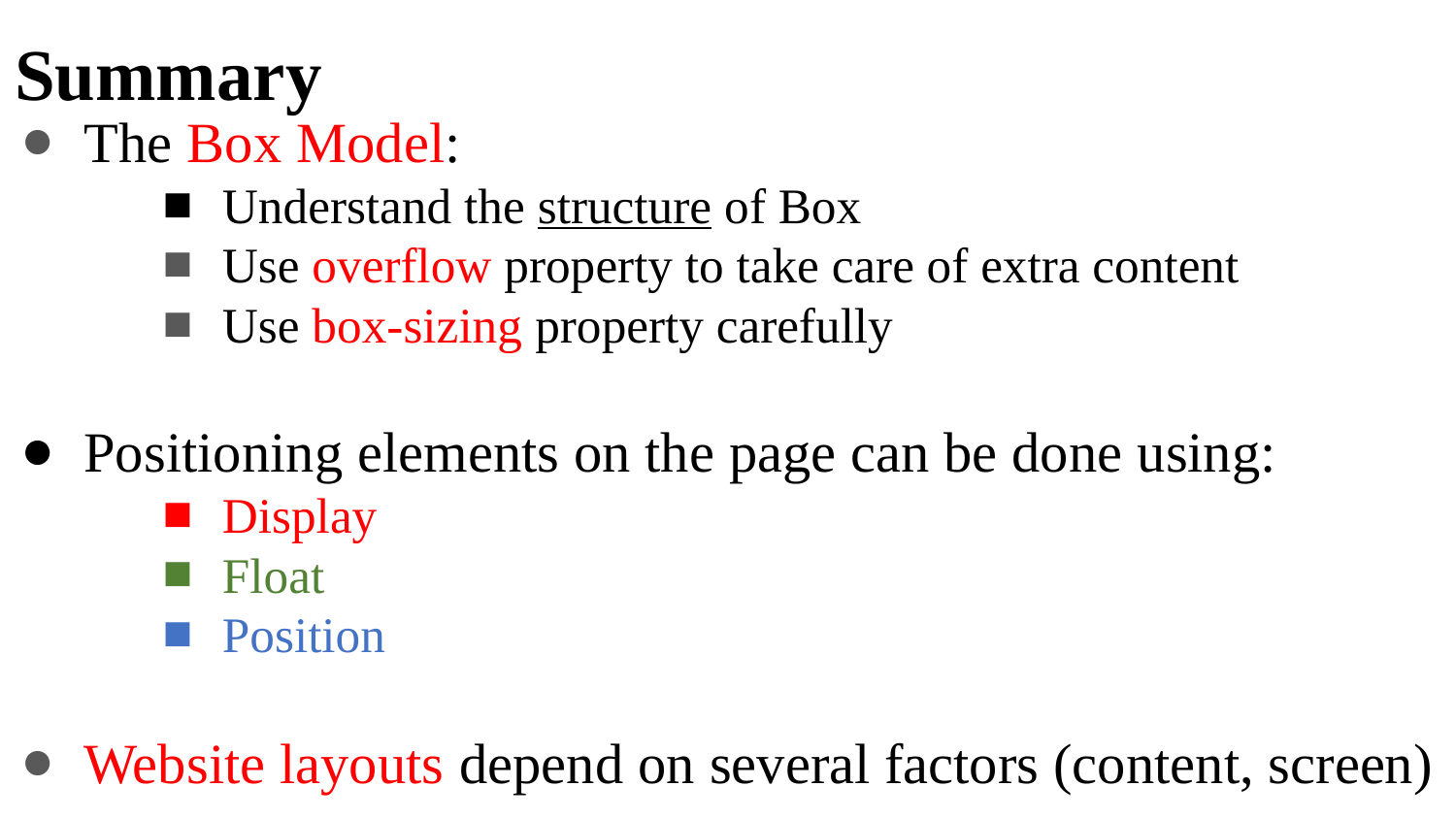

# Summary
The Box Model:
Understand the structure of Box
Use overflow property to take care of extra content
Use box-sizing property carefully

Positioning elements on the page can be done using:
Display
Float
Position

Website layouts depend on several factors (content, screen)